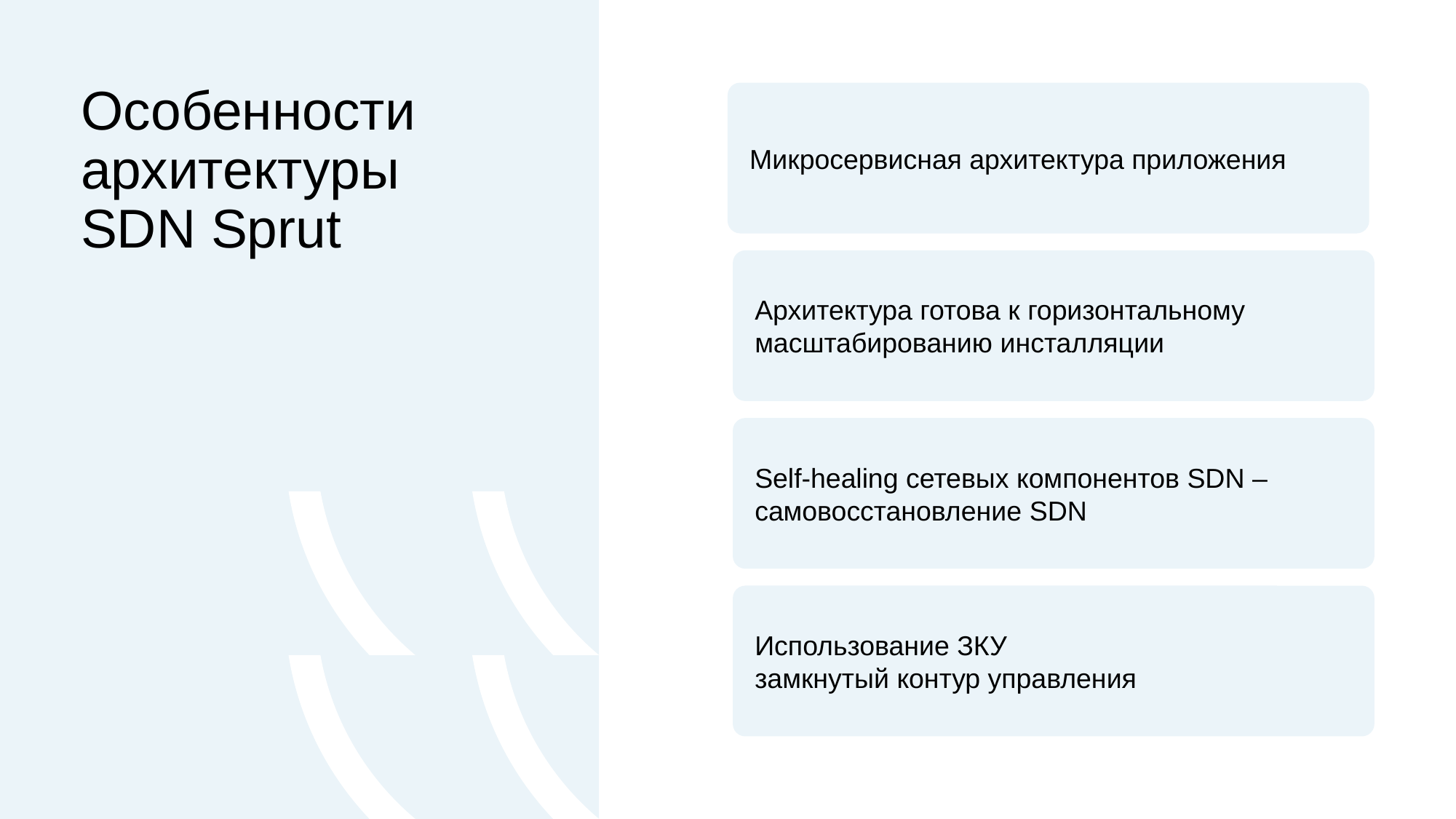

# Особенности архитектуры SDN Sprut
Микросервисная архитектура приложения
Архитектура готова к горизонтальному масштабированию инсталляции
Self-healing сетевых компонентов SDN – самовосстановление SDN
Использование ЗКУ
замкнутый контур управления